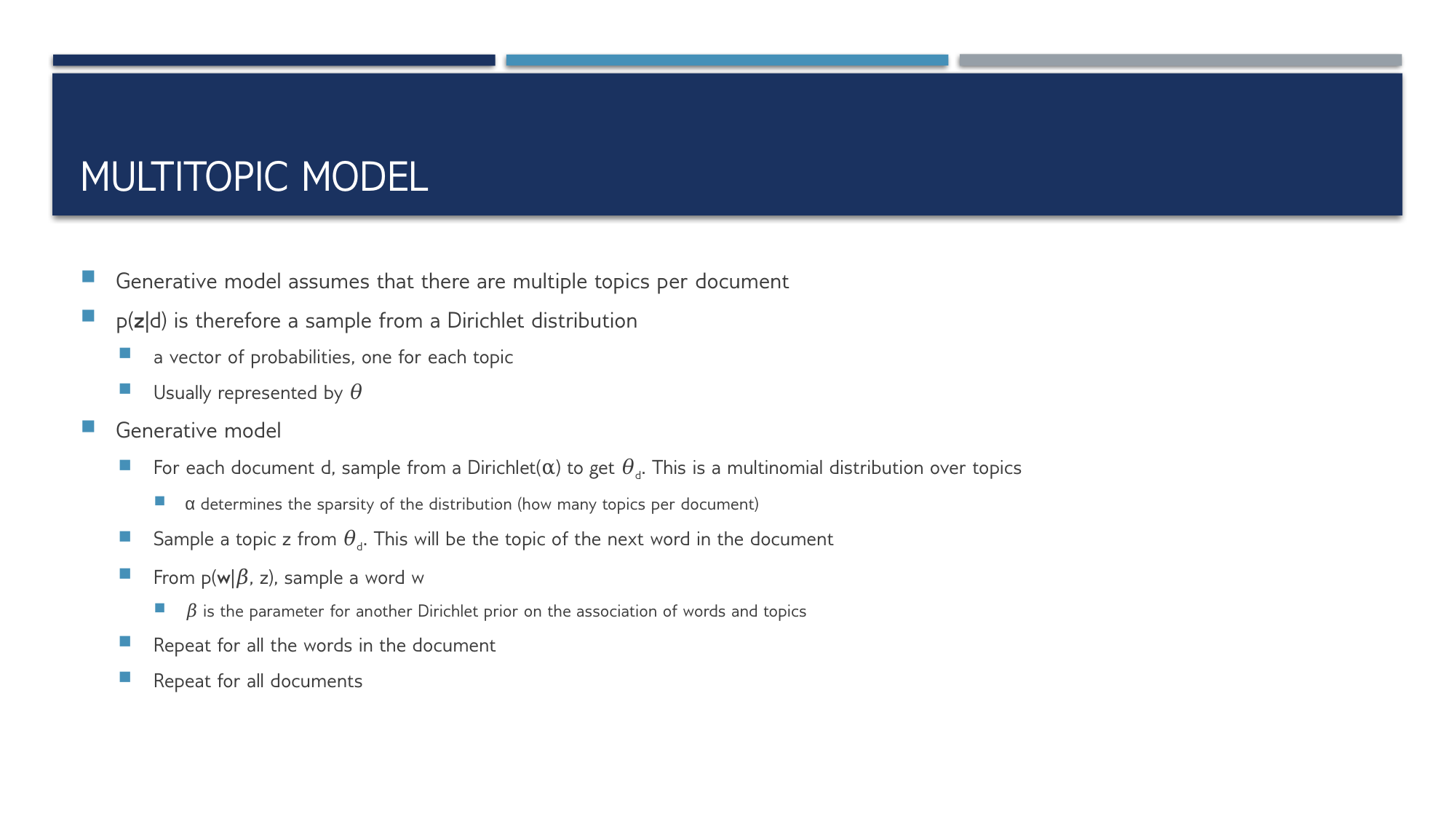

# multitopic model
Generative model assumes that there are multiple topics per document
p(z|d) is therefore a sample from a Dirichlet distribution
a vector of probabilities, one for each topic
Usually represented by 𝜃
Generative model
For each document d, sample from a Dirichlet(α) to get 𝜃d. This is a multinomial distribution over topics
α determines the sparsity of the distribution (how many topics per document)
Sample a topic z from 𝜃d. This will be the topic of the next word in the document
From p(w|𝛽, z), sample a word w
𝛽 is the parameter for another Dirichlet prior on the association of words and topics
Repeat for all the words in the document
Repeat for all documents